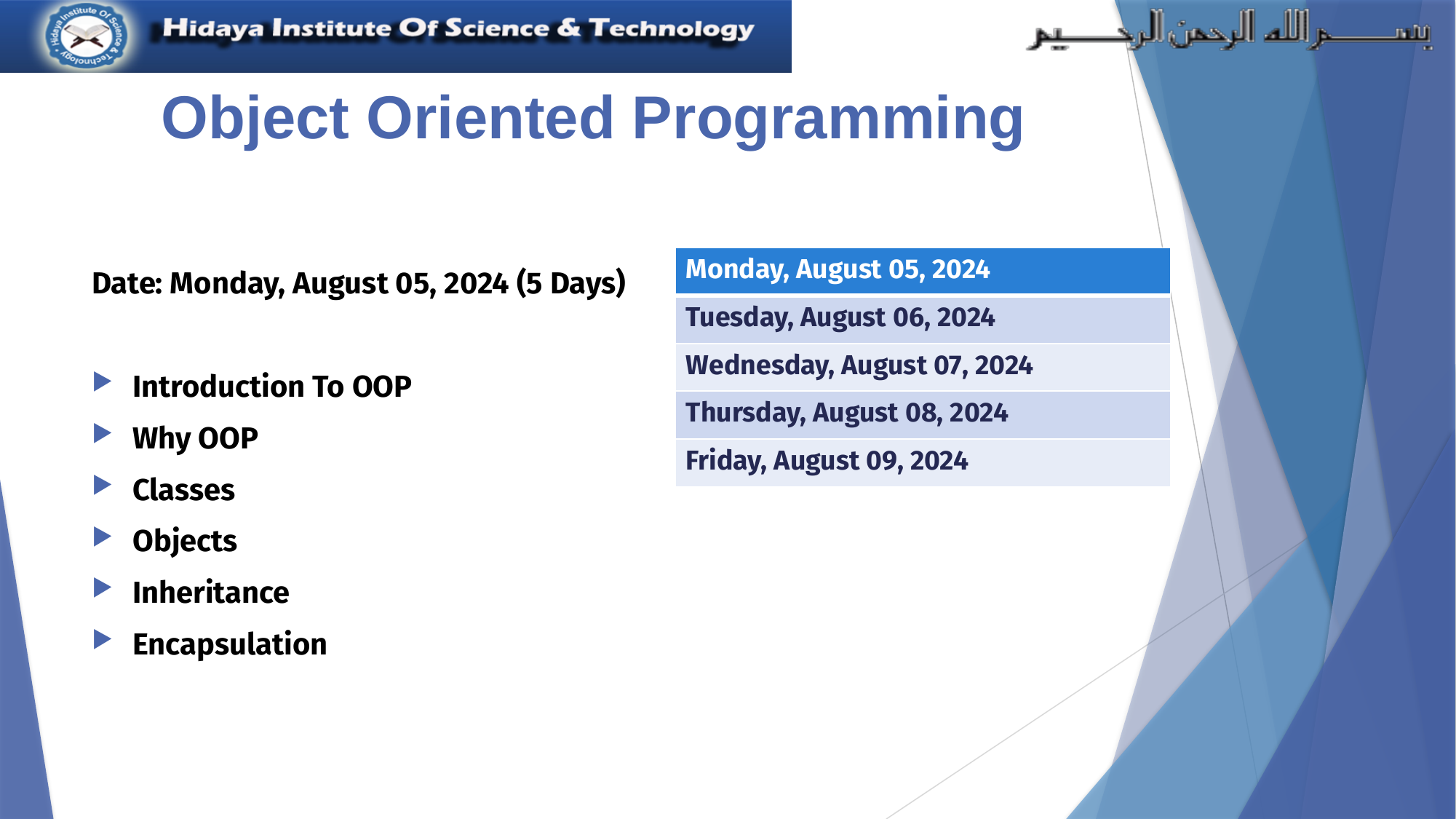

# Object Oriented Programming
| Monday, August 05, 2024 |
| --- |
| Tuesday, August 06, 2024 |
| Wednesday, August 07, 2024 |
| Thursday, August 08, 2024 |
| Friday, August 09, 2024 |
Date: Monday, August 05, 2024 (5 Days)

Introduction To OOP
Why OOP
Classes
Objects
Inheritance
Encapsulation